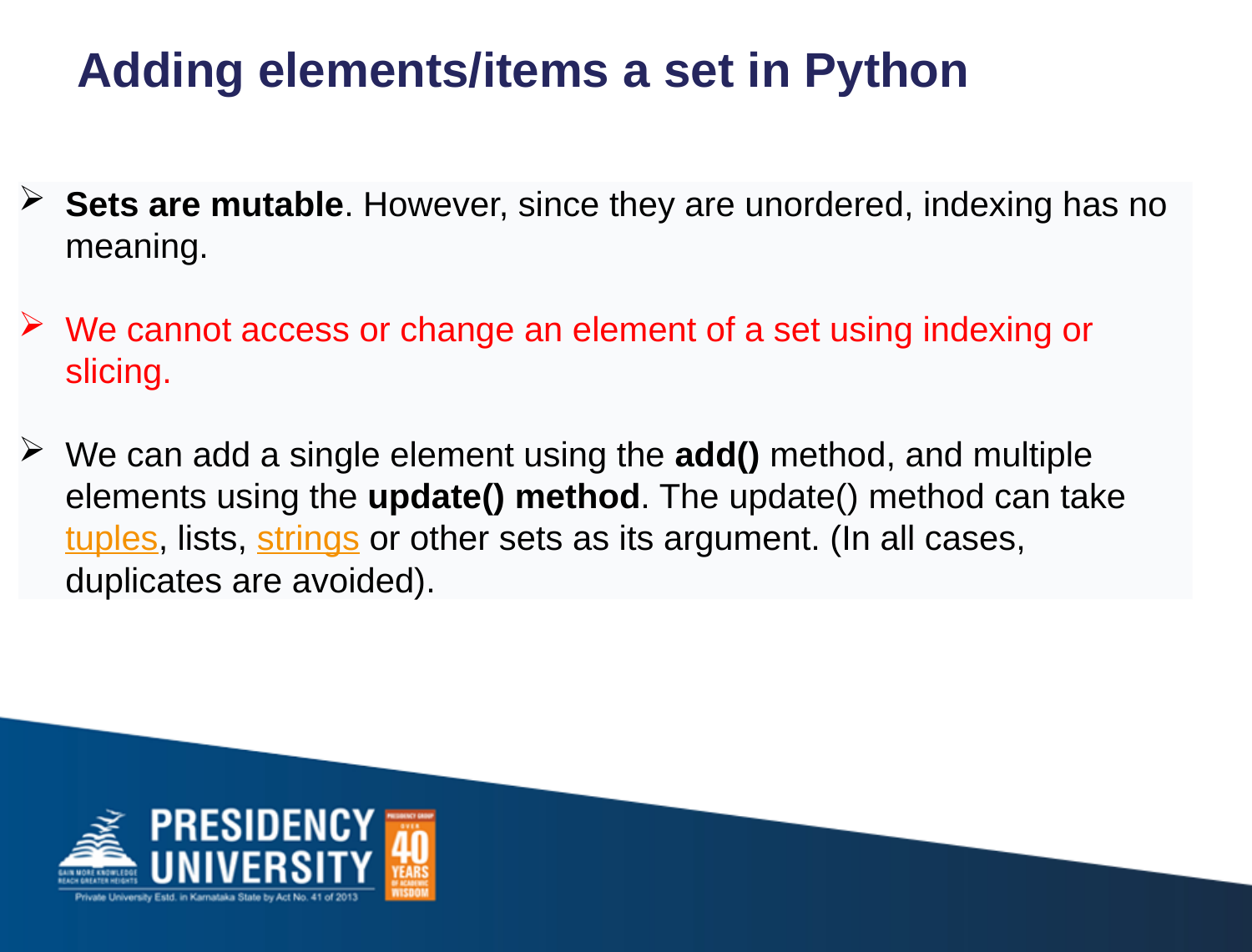

Adding elements/items a set in Python
Sets are mutable. However, since they are unordered, indexing has no meaning.

We cannot access or change an element of a set using indexing or slicing.

We can add a single element using the add() method, and multiple elements using the update() method. The update() method can take tuples, lists, strings or other sets as its argument. (In all cases, duplicates are avoided).